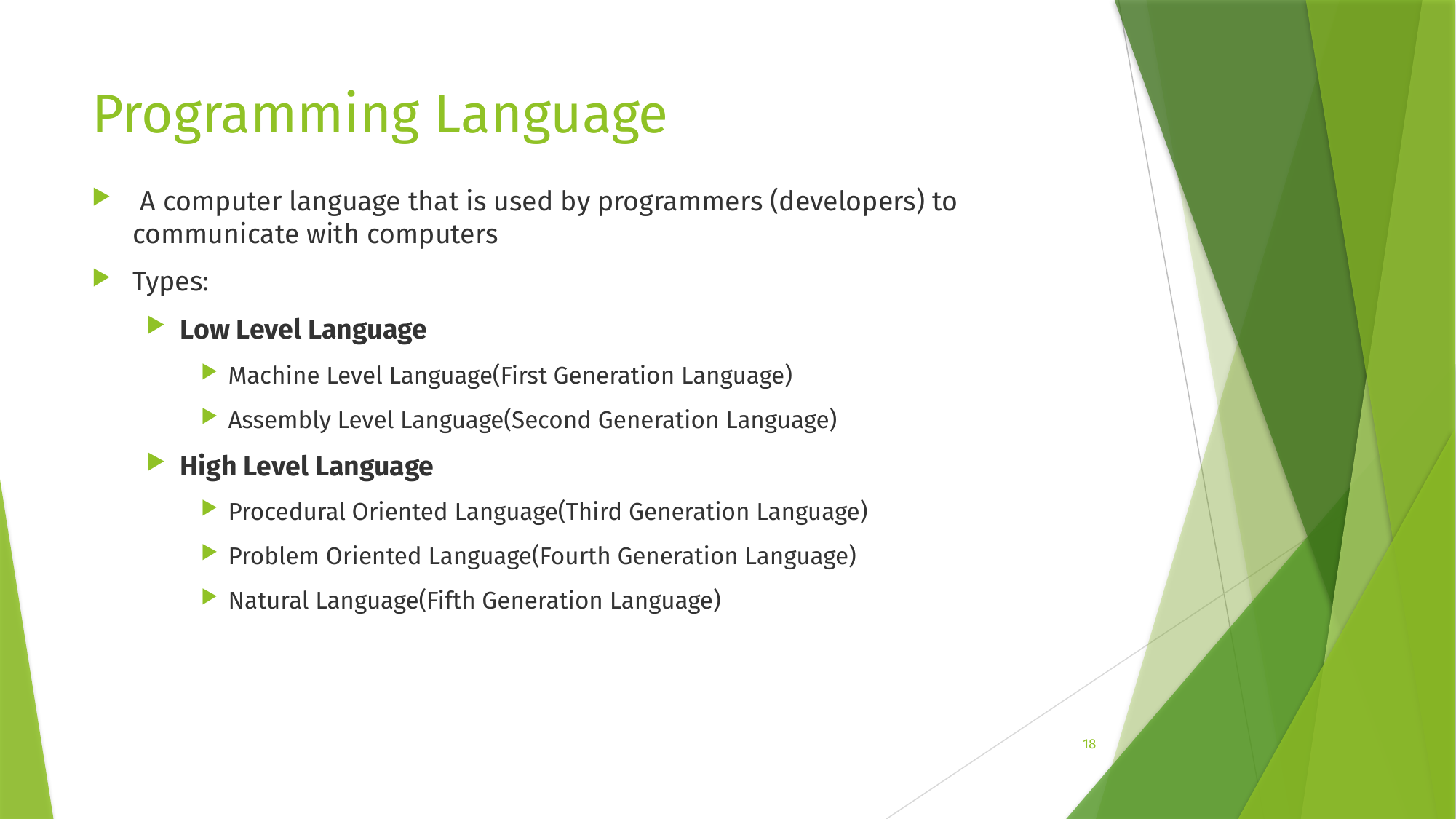

# Programming Language
 A computer language that is used by programmers (developers) to communicate with computers
Types:
Low Level Language
Machine Level Language(First Generation Language)
Assembly Level Language(Second Generation Language)
High Level Language
Procedural Oriented Language(Third Generation Language)
Problem Oriented Language(Fourth Generation Language)
Natural Language(Fifth Generation Language)

18